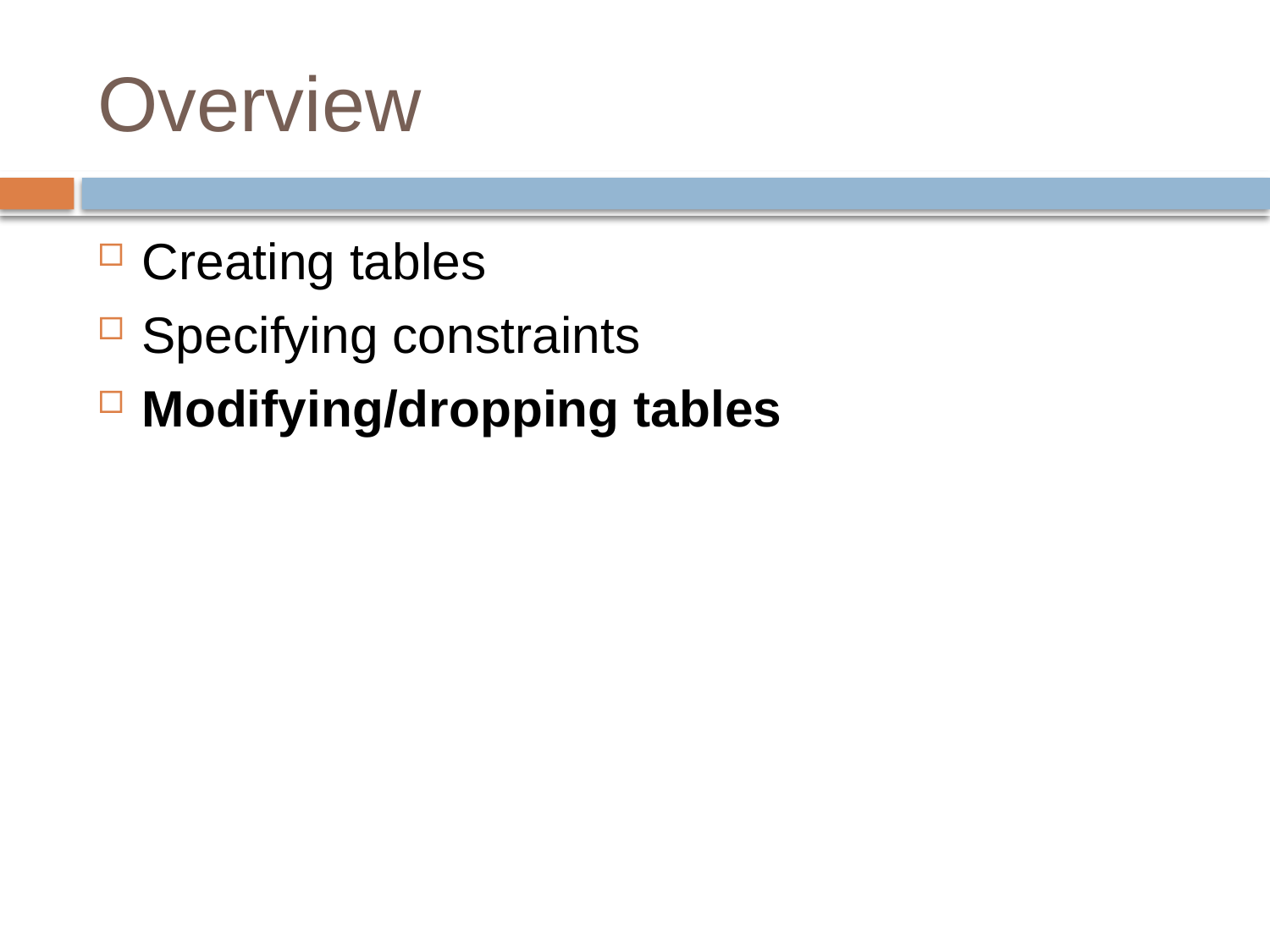

# Overview
Creating tables
Specifying constraints
Modifying/dropping tables